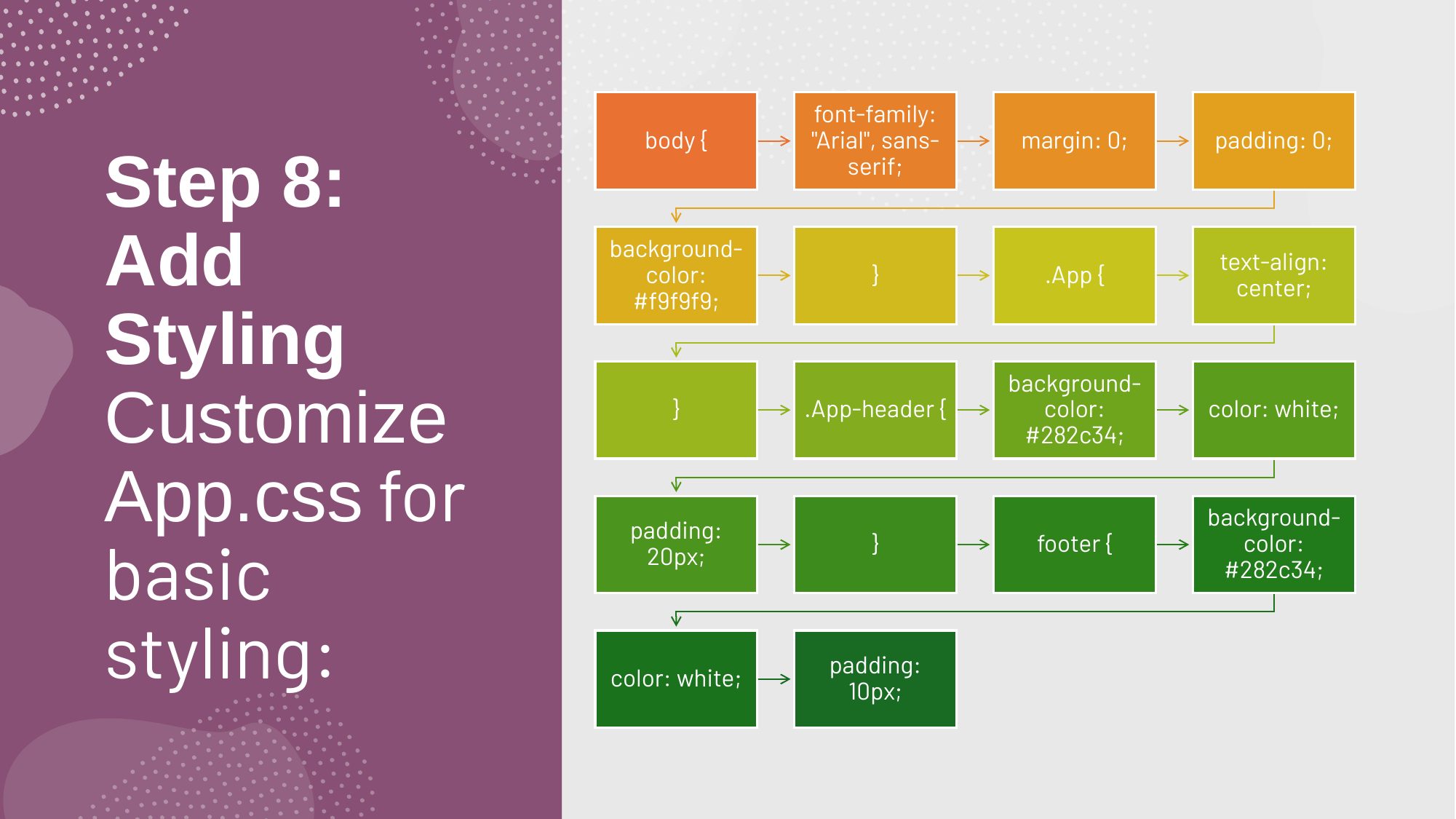

body {

font-family: "Arial", sans-serif;

margin: 0;

padding: 0;

background-color: #f9f9f9;

}

.App {

text-align: center;

}

.App-header {

background-color: #282c34;

color: white;

padding: 20px;

}

footer {

background-color: #282c34;

color: white;
padding: 10px;
# Step 8: Add Styling
Customize App.css for basic styling: